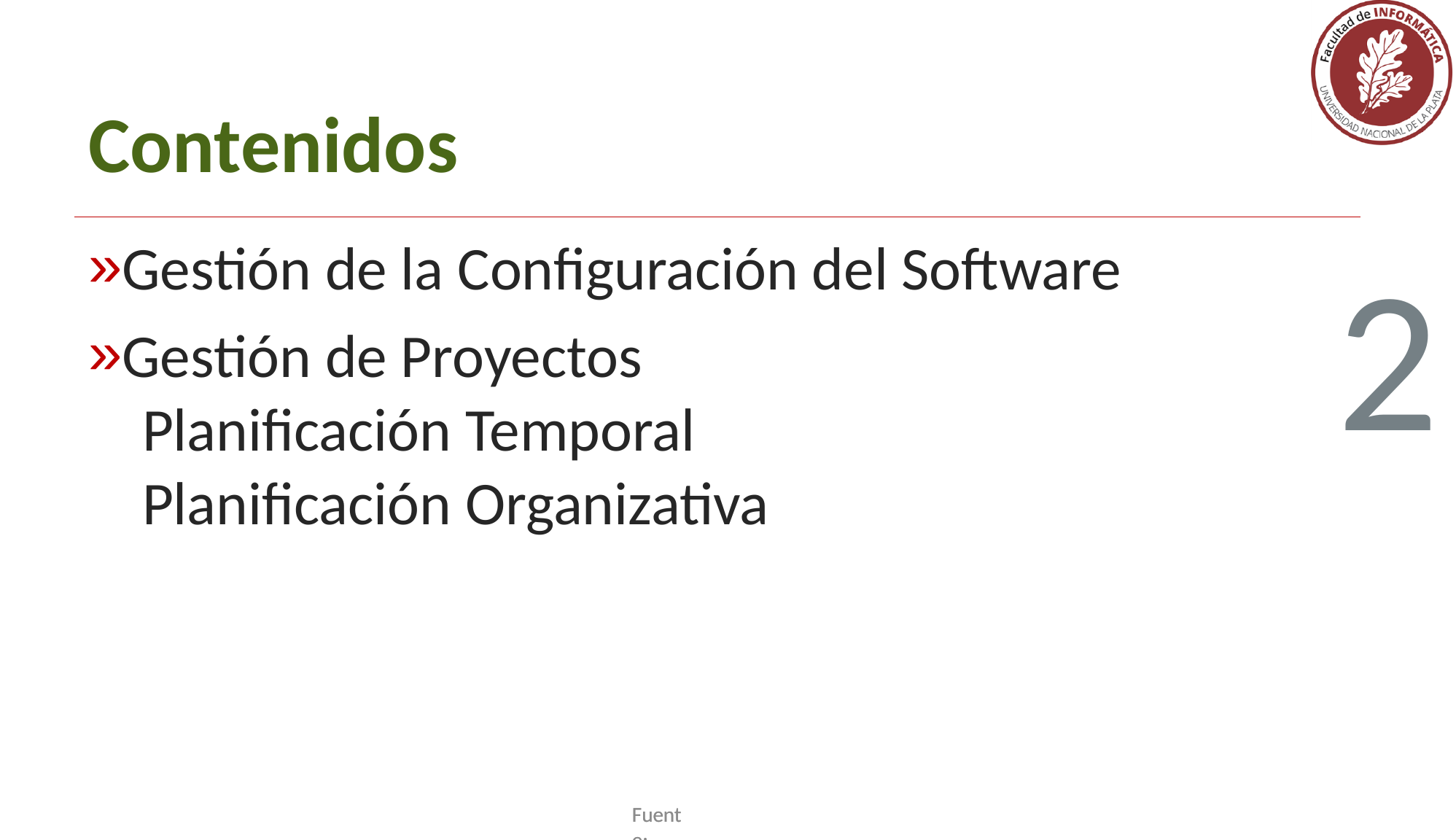

Contenidos
Gestión de la Configuración del Software
Gestión de Proyectos
Planificación Temporal
Planificación Organizativa

2